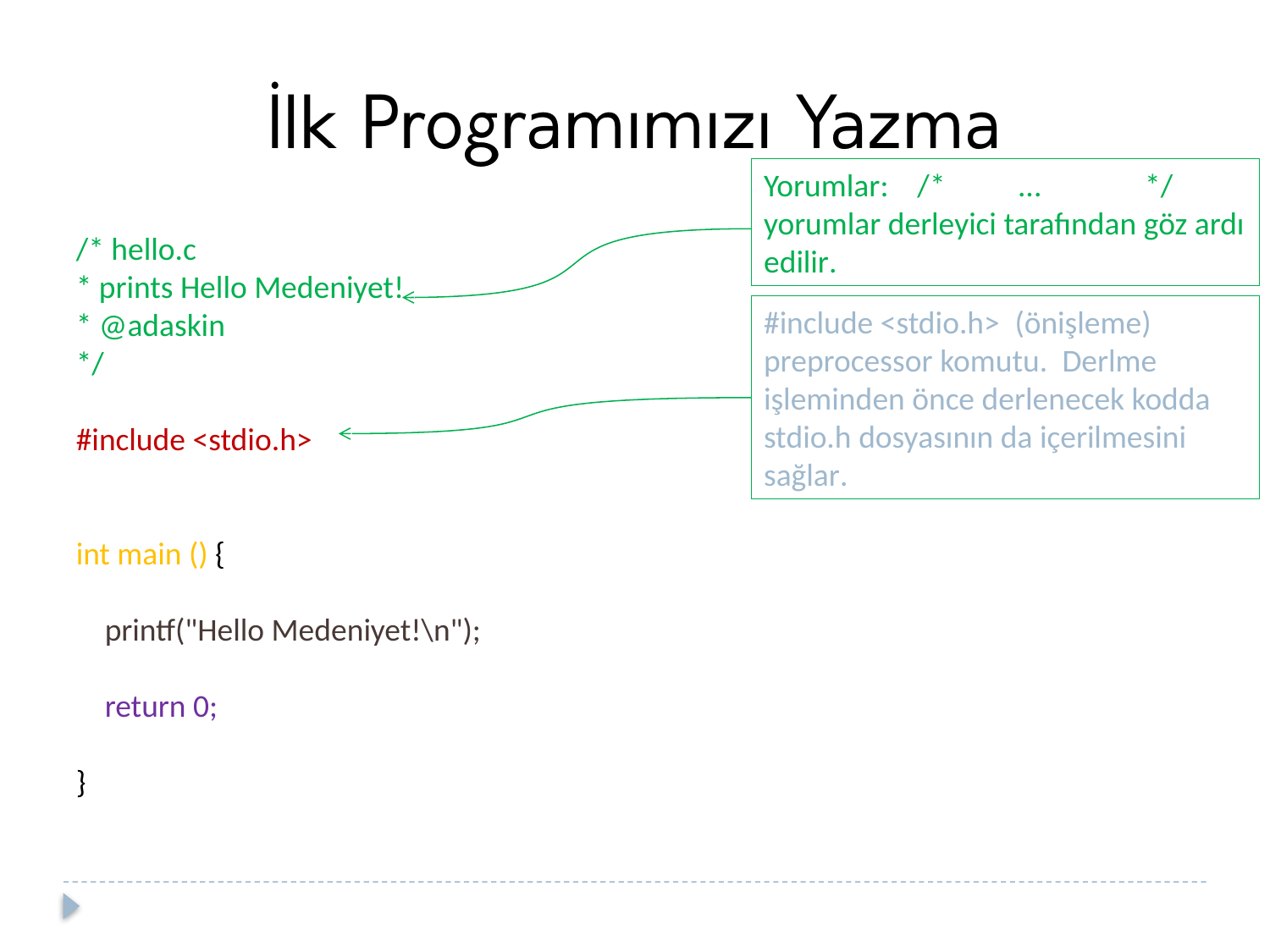

İlk Programımızı Yazma
Yorumlar:    /*	...	*/ yorumlar derleyici tarafından göz ardı edilir.
/* hello.c
* prints Hello Medeniyet!
* @adaskin
*/

#include <stdio.h>

int main () {

    printf("Hello Medeniyet!\n");

    return 0;

}
#include <stdio.h>  (önişleme) preprocessor komutu.  Derlme işleminden önce derlenecek kodda  stdio.h dosyasının da içerilmesini sağlar.